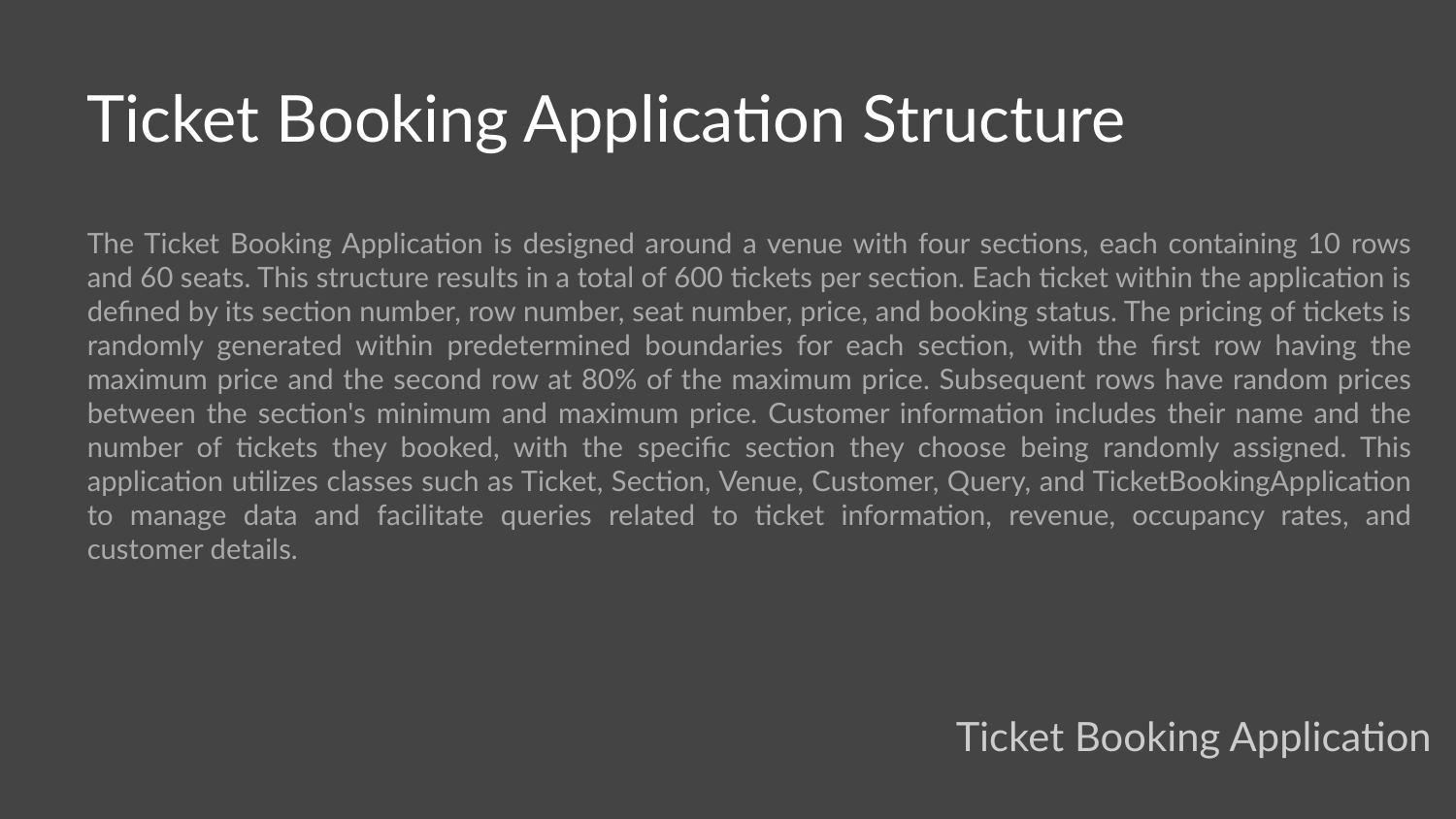

Ticket Booking Application Structure
The Ticket Booking Application is designed around a venue with four sections, each containing 10 rows and 60 seats. This structure results in a total of 600 tickets per section. Each ticket within the application is defined by its section number, row number, seat number, price, and booking status. The pricing of tickets is randomly generated within predetermined boundaries for each section, with the first row having the maximum price and the second row at 80% of the maximum price. Subsequent rows have random prices between the section's minimum and maximum price. Customer information includes their name and the number of tickets they booked, with the specific section they choose being randomly assigned. This application utilizes classes such as Ticket, Section, Venue, Customer, Query, and TicketBookingApplication to manage data and facilitate queries related to ticket information, revenue, occupancy rates, and customer details.
Ticket Booking Application